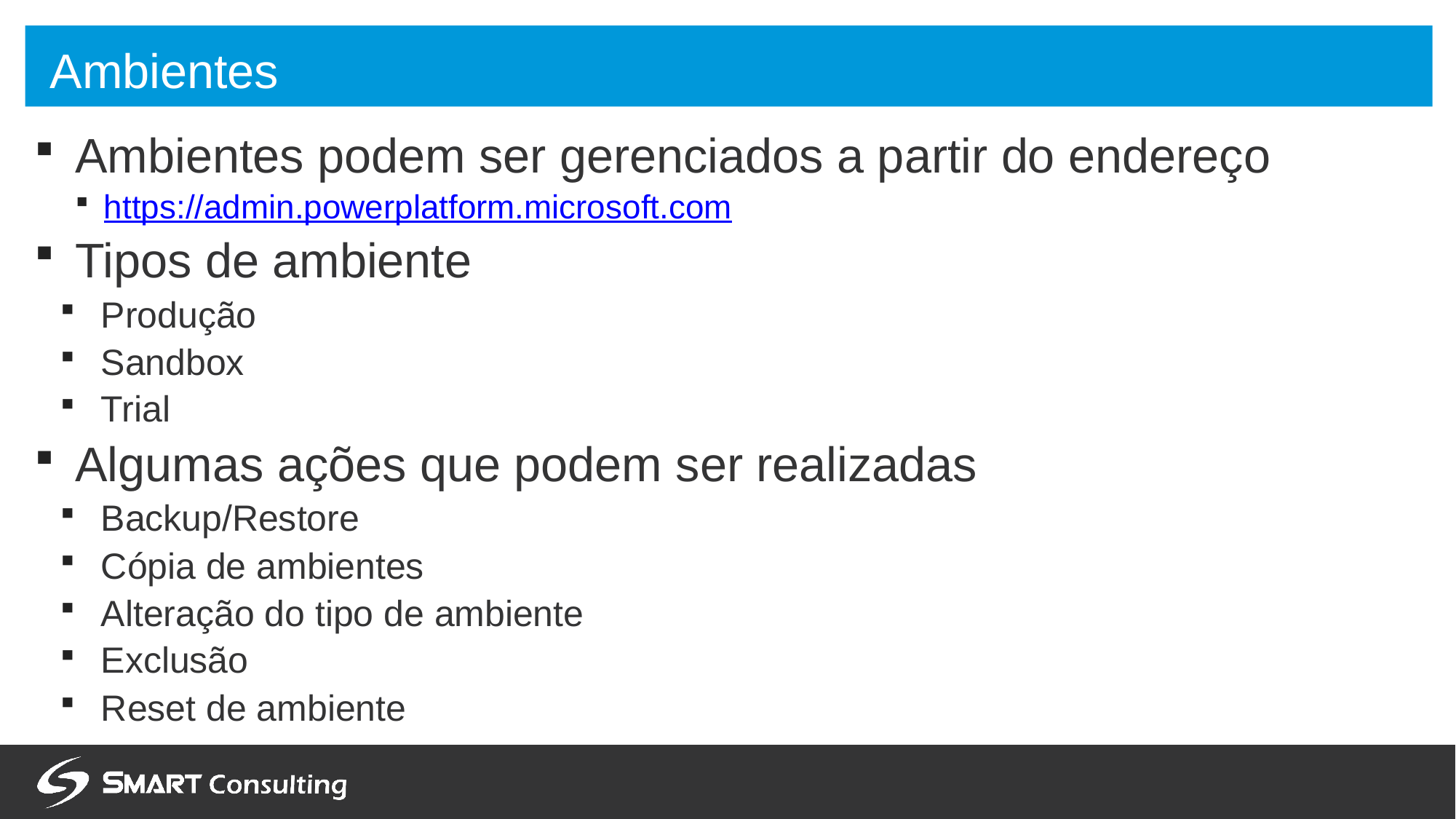

# Ambientes
Ambientes podem ser gerenciados a partir do endereço
https://admin.powerplatform.microsoft.com
Tipos de ambiente
Produção
Sandbox
Trial
Algumas ações que podem ser realizadas
Backup/Restore
Cópia de ambientes
Alteração do tipo de ambiente
Exclusão
Reset de ambiente